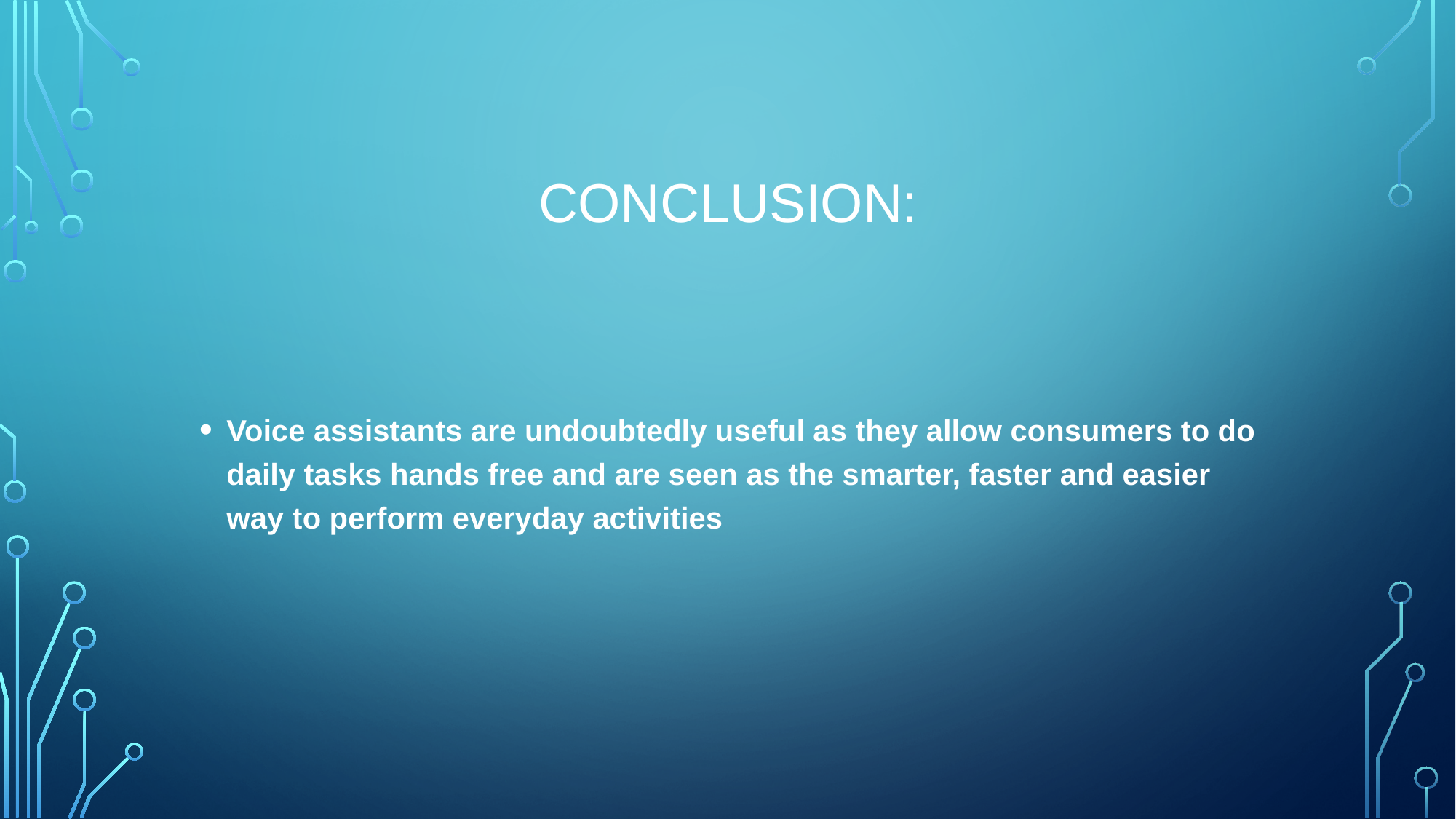

# Conclusion:
Voice assistants are undoubtedly useful as they allow consumers to do daily tasks hands free and are seen as the smarter, faster and easier way to perform everyday activities